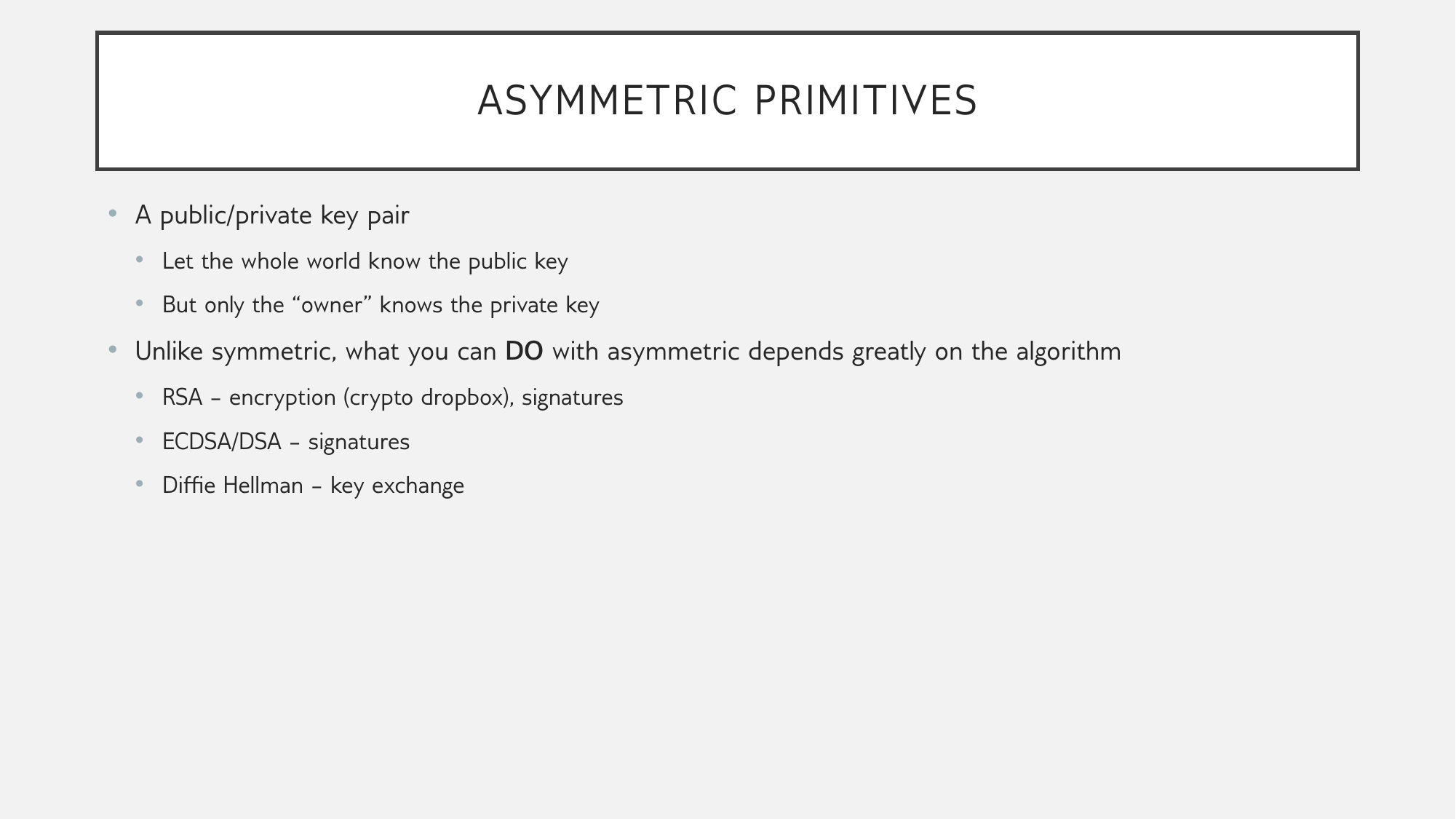

# Asymmetric Primitives
A public/private key pair
Let the whole world know the public key
But only the “owner” knows the private key
Unlike symmetric, what you can DO with asymmetric depends greatly on the algorithm
RSA – encryption (crypto dropbox), signatures
ECDSA/DSA – signatures
Diffie Hellman – key exchange